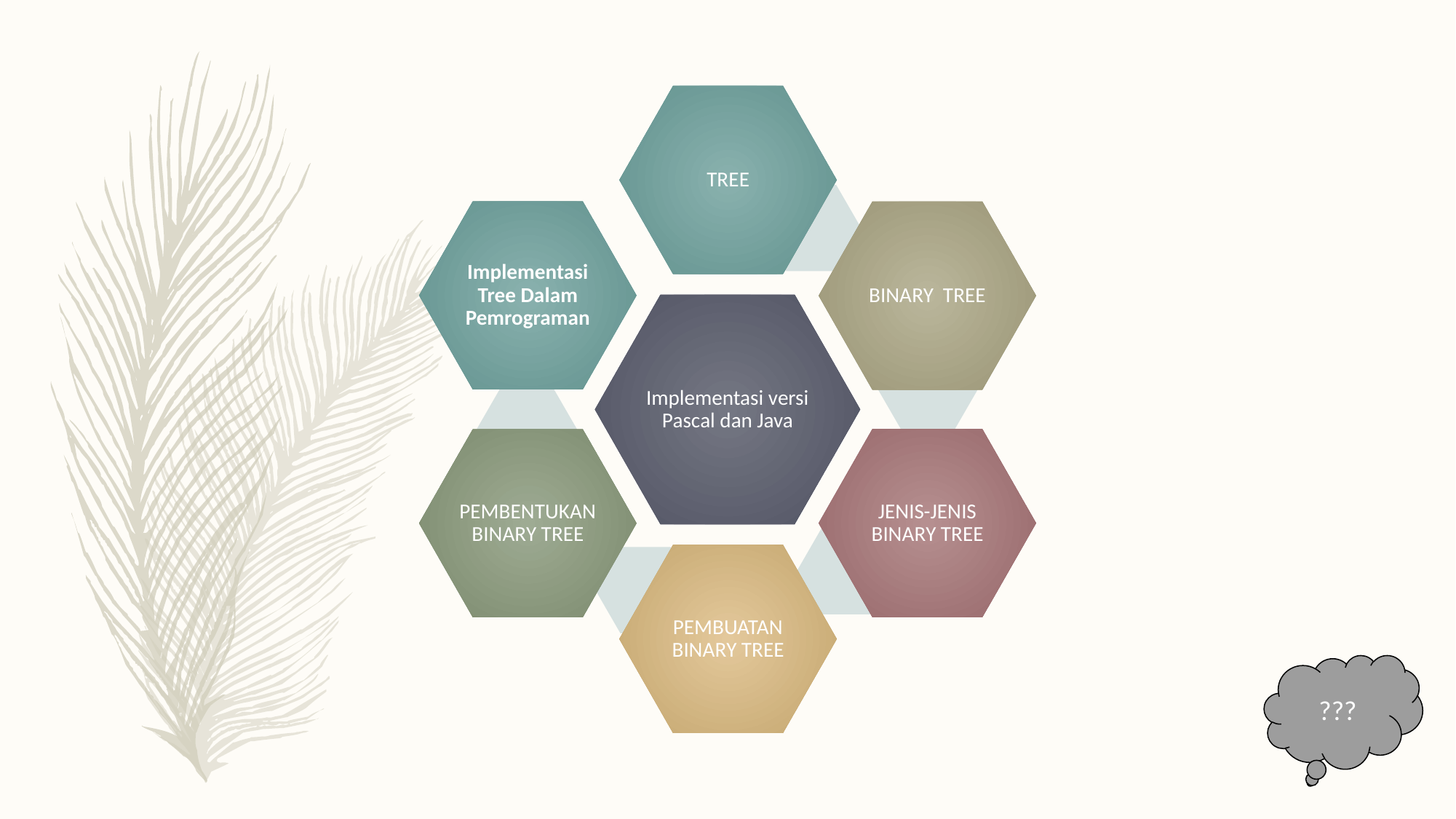

Implementasi versi Pascal dan Java
TREE
BINARY  TREE
JENIS-JENIS BINARY TREE
PEMBUATAN BINARY TREE
PEMBENTUKAN BINARY TREE
Implementasi Tree Dalam Pemrograman
???